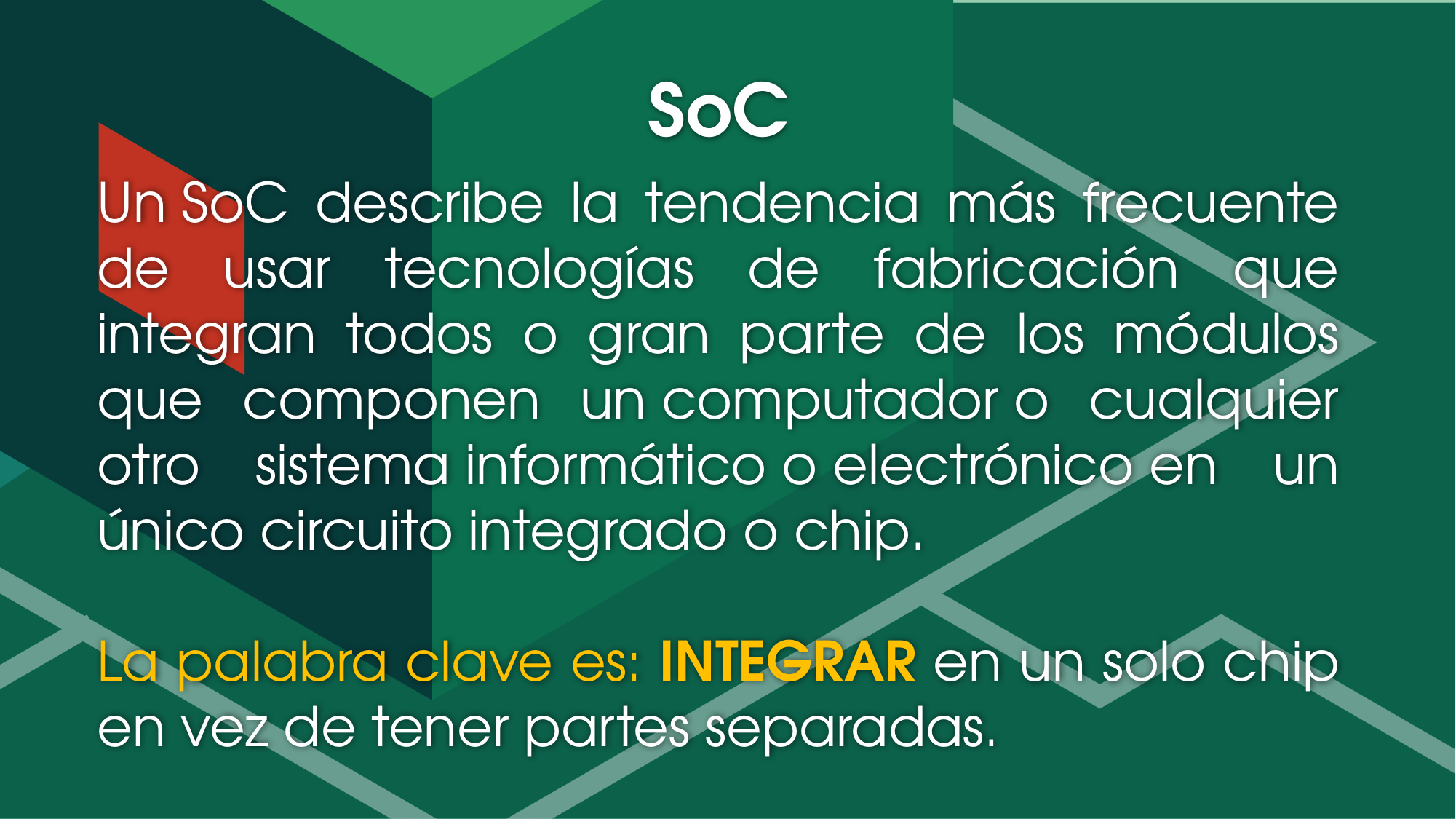

# SoC
Un SoC describe la tendencia más frecuente de usar tecnologías de fabricación que integran todos o gran parte de los módulos que componen un computador o cualquier otro sistema informático o electrónico en un único circuito integrado o chip.

La palabra clave es: INTEGRAR en un solo chip en vez de tener partes separadas.